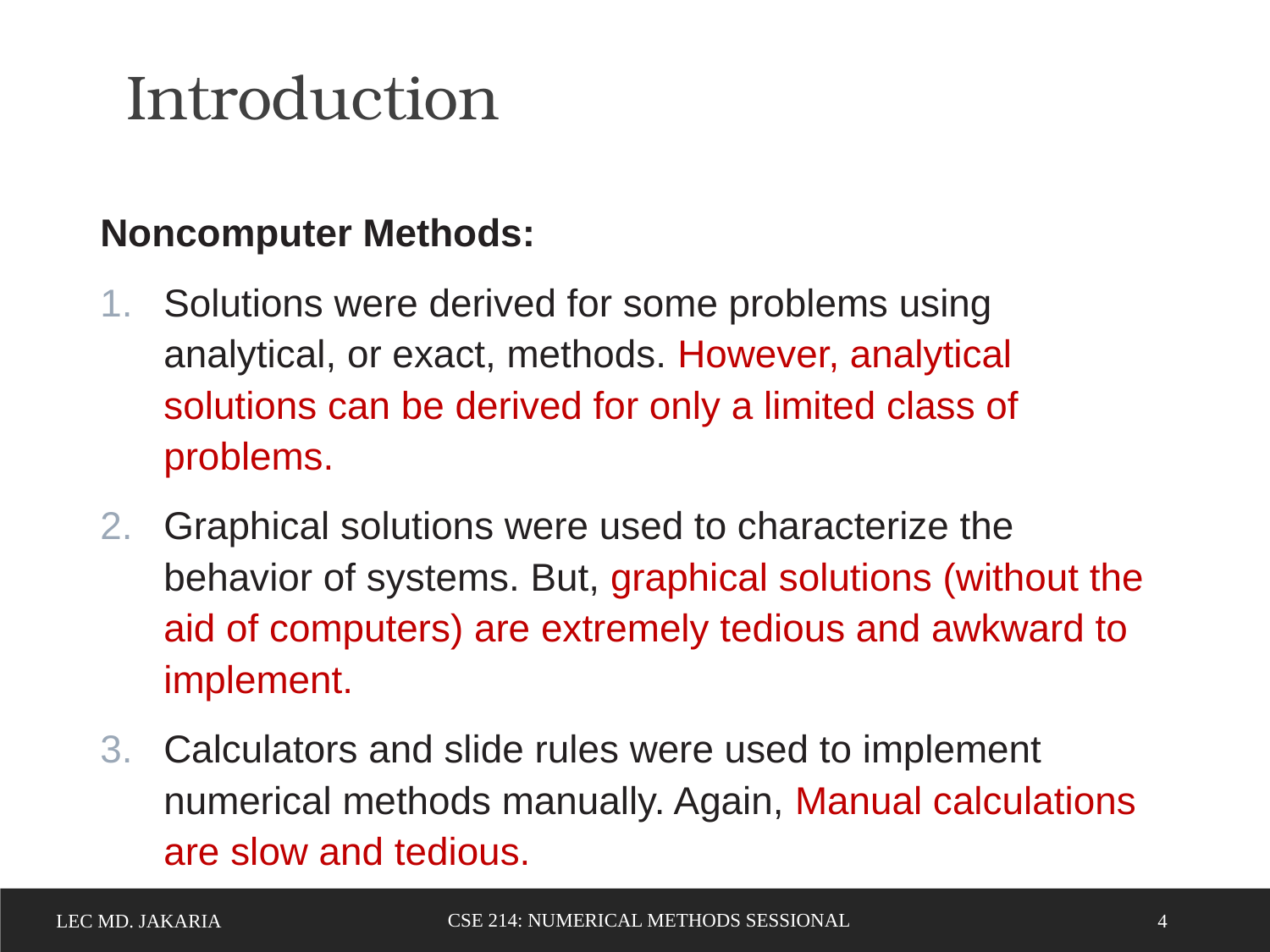

Introduction
Noncomputer Methods:
Solutions were derived for some problems using analytical, or exact, methods. However, analytical solutions can be derived for only a limited class of problems.
Graphical solutions were used to characterize the behavior of systems. But, graphical solutions (without the aid of computers) are extremely tedious and awkward to implement.
Calculators and slide rules were used to implement numerical methods manually. Again, Manual calculations are slow and tedious.

CSE 214: Numerical Methods Sessional
Lec MD. Jakaria
4